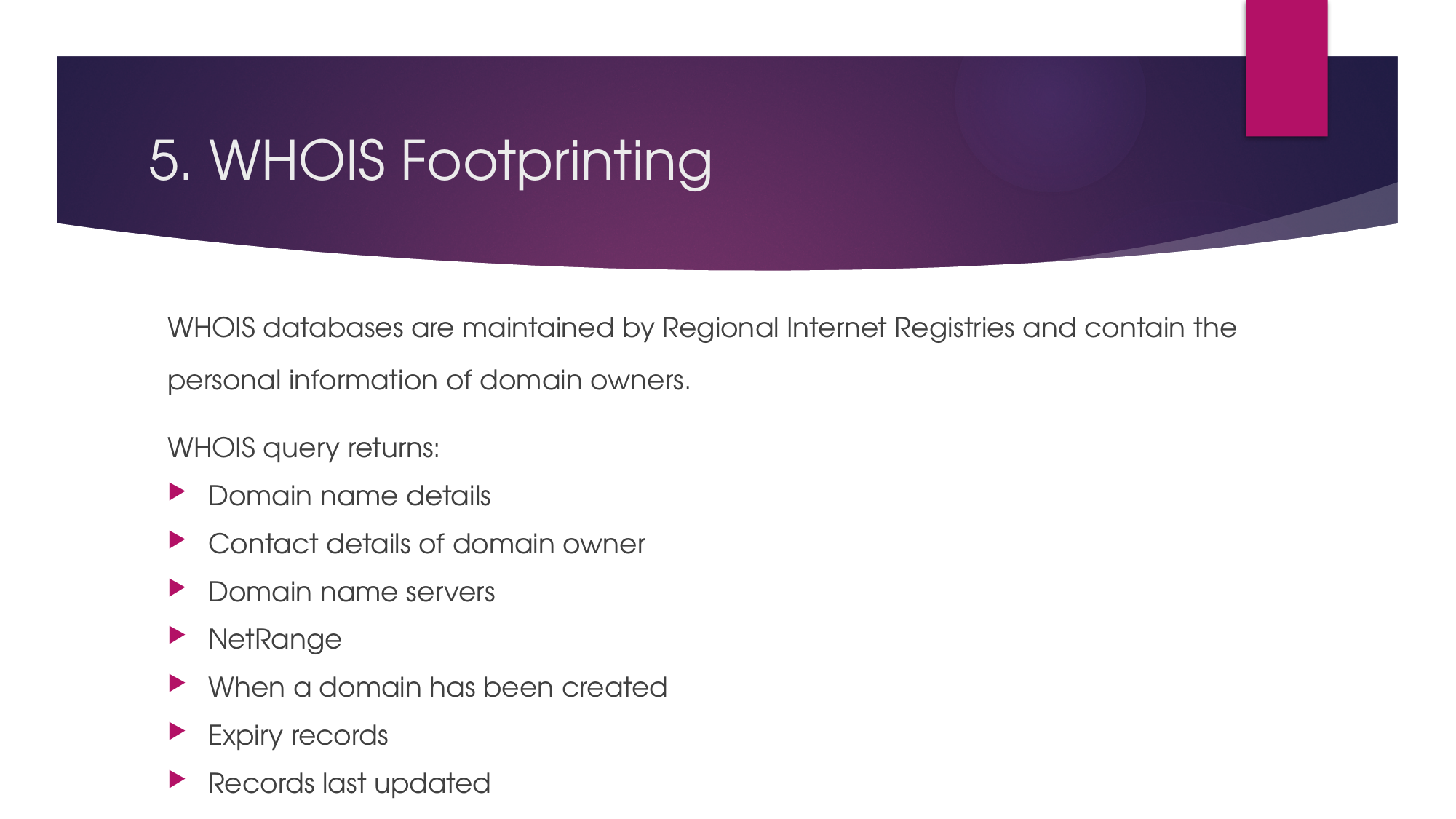

# 5. WHOIS Footprinting
WHOIS databases are maintained by Regional Internet Registries and contain the personal information of domain owners.
WHOIS query returns:
Domain name details
Contact details of domain owner
Domain name servers
NetRange
When a domain has been created
Expiry records
Records last updated